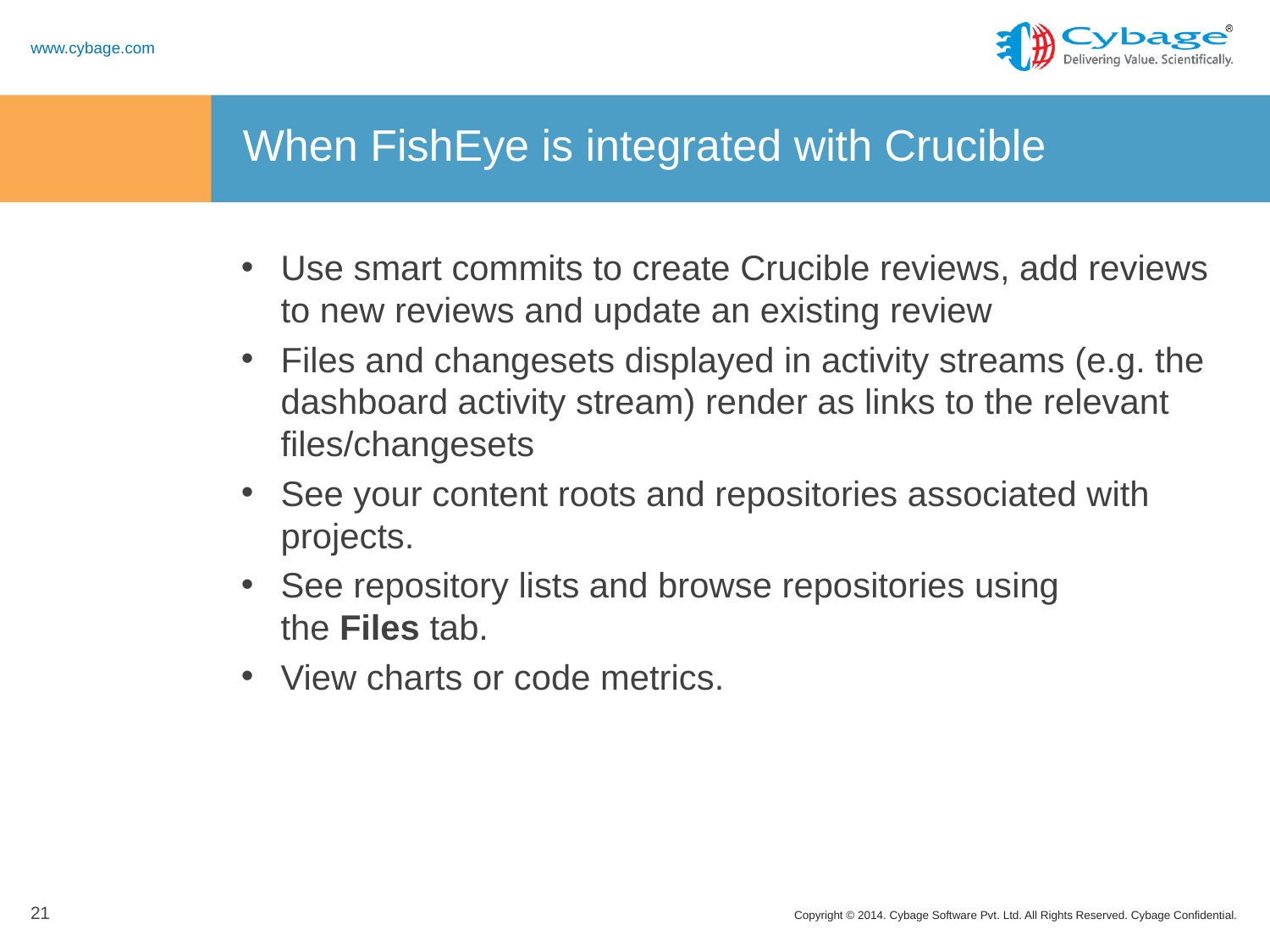

# When FishEye is integrated with Crucible
Use smart commits to create Crucible reviews, add reviews to new reviews and update an existing review
Files and changesets displayed in activity streams (e.g. the dashboard activity stream) render as links to the relevant files/changesets
See your content roots and repositories associated with projects.
See repository lists and browse repositories using the Files tab.
View charts or code metrics.

21